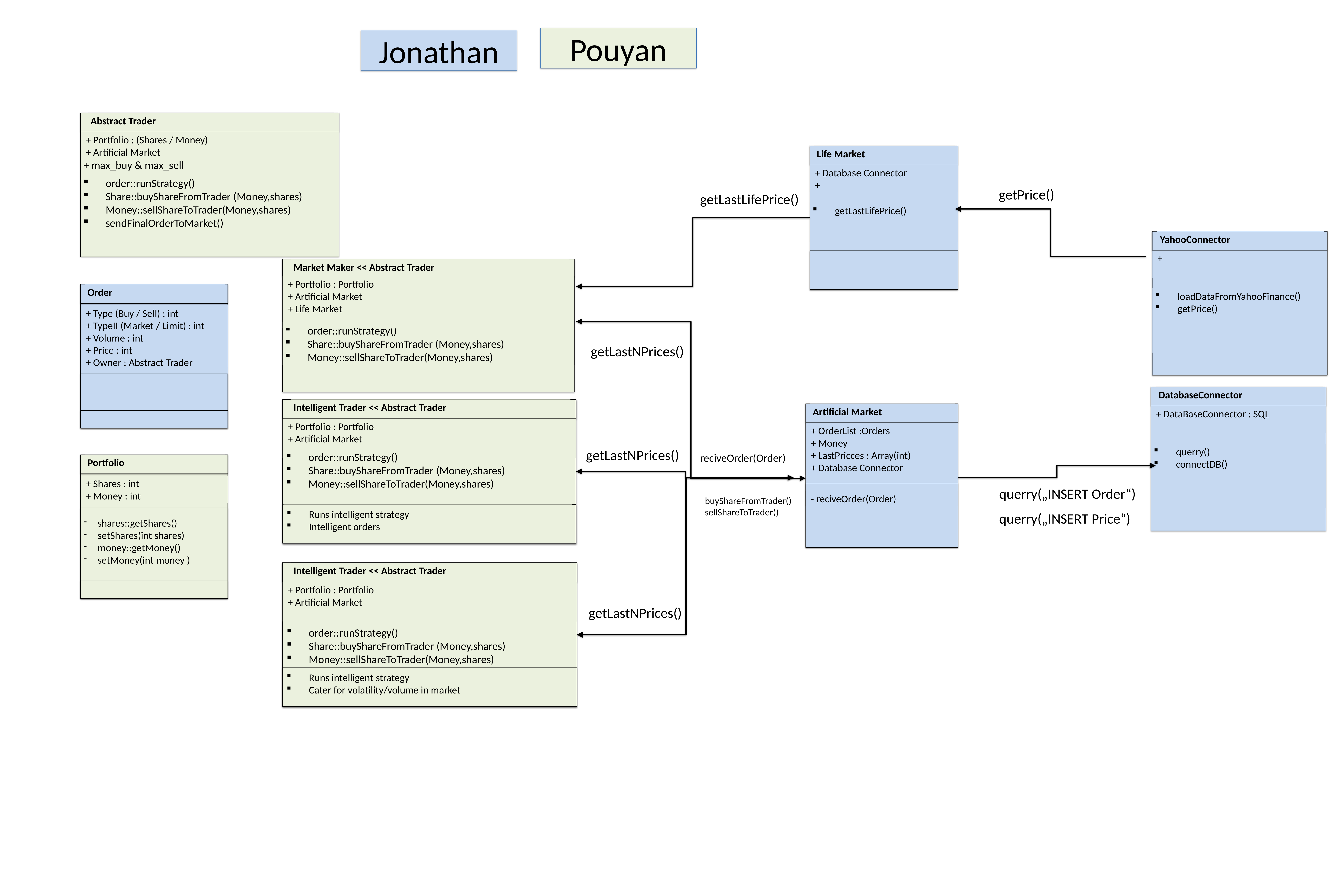

Pouyan
Jonathan
Abstract Trader

 + Portfolio : (Shares / Money)
 + Artificial Market
+ max_buy & max_sell

Life Market

getLastLifePrice()

 + Database Connector
 +

order::runStrategy()
Share::buyShareFromTrader (Money,shares)
Money::sellShareToTrader(Money,shares)
sendFinalOrderToMarket()
getPrice()
getLastLifePrice()
YahooConnector

loadDataFromYahooFinance()
getPrice()

 +

Market Maker << Abstract Trader

order::runStrategy()
Share::buyShareFromTrader (Money,shares)
Money::sellShareToTrader(Money,shares)
 + Portfolio : Portfolio
 + Artificial Market
 + Life Market

Order

 + Type (Buy / Sell) : int
 + TypeII (Market / Limit) : int
 + Volume : int
 + Price : int
 + Owner : Abstract Trader

getLastNPrices()
DatabaseConnector

querry()
connectDB()

 + DataBaseConnector : SQL

Intelligent Trader << Abstract Trader

 + Portfolio : Portfolio
 + Artificial Market

Runs intelligent strategy
Intelligent orders
Artificial Market

clearMarket()
getLastNPrices(N)

 + OrderList :Orders
 + Money
 + LastPricces : Array(int)
 + Database Connector

getLastNPrices()
order::runStrategy()
Share::buyShareFromTrader (Money,shares)
Money::sellShareToTrader(Money,shares)

reciveOrder(Order)
Portfolio

addShare()
takeShare
 + Shares : int
 + Money : int
shares::getShares()
setShares(int shares)
money::getMoney()
setMoney(int money )

querry(„INSERT Order“)
 - reciveOrder(Order)
buyShareFromTrader()
sellShareToTrader()
querry(„INSERT Price“)
Intelligent Trader << Abstract Trader

 + Portfolio : Portfolio
 + Artificial Market

Runs intelligent strategy
Cater for volatility/volume in market
getLastNPrices()
order::runStrategy()
Share::buyShareFromTrader (Money,shares)
Money::sellShareToTrader(Money,shares)